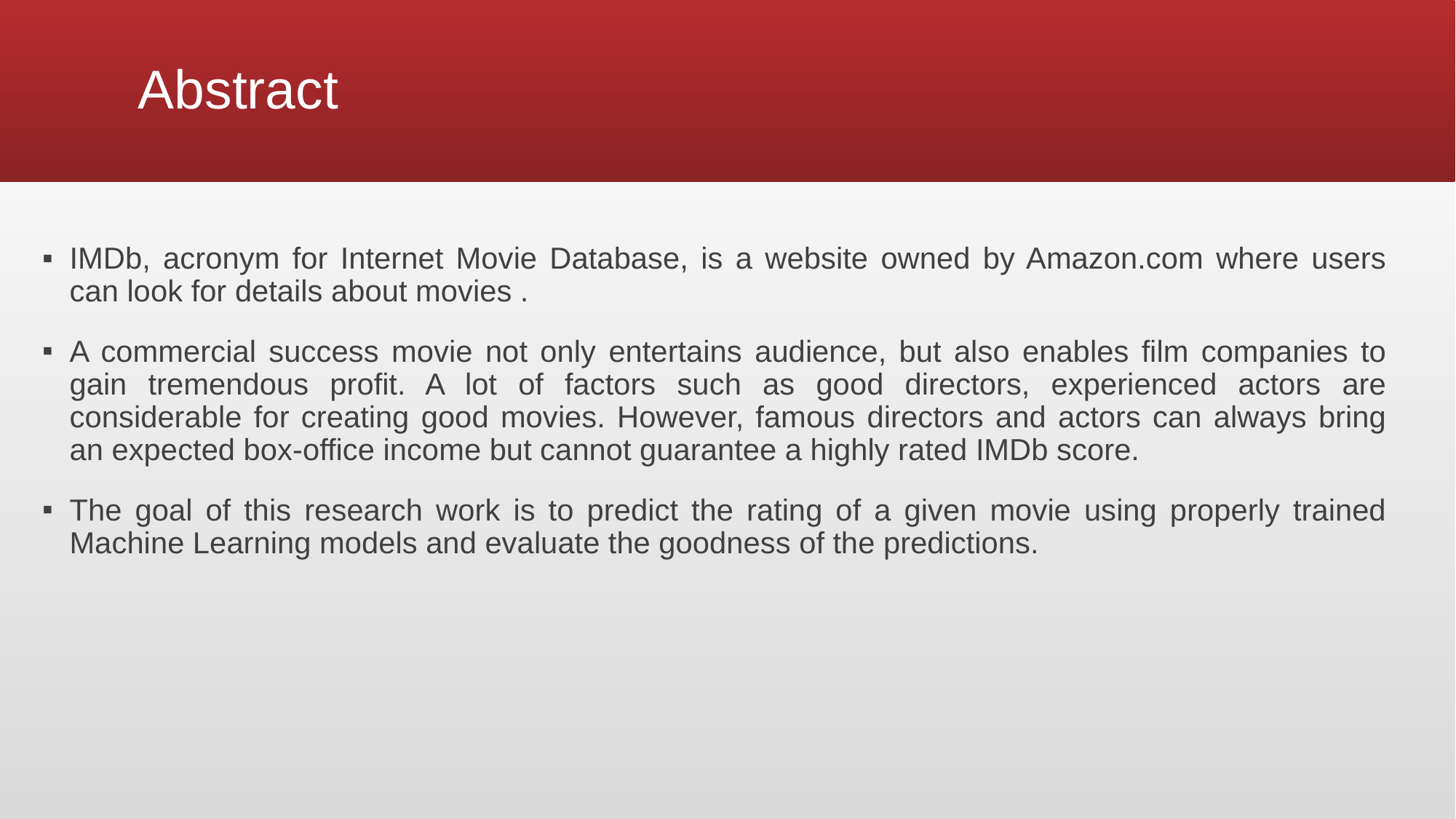

# Abstract
IMDb, acronym for Internet Movie Database, is a website owned by Amazon.com where users can look for details about movies .
A commercial success movie not only entertains audience, but also enables film companies to gain tremendous profit. A lot of factors such as good directors, experienced actors are considerable for creating good movies. However, famous directors and actors can always bring an expected box-office income but cannot guarantee a highly rated IMDb score.
The goal of this research work is to predict the rating of a given movie using properly trained Machine Learning models and evaluate the goodness of the predictions.